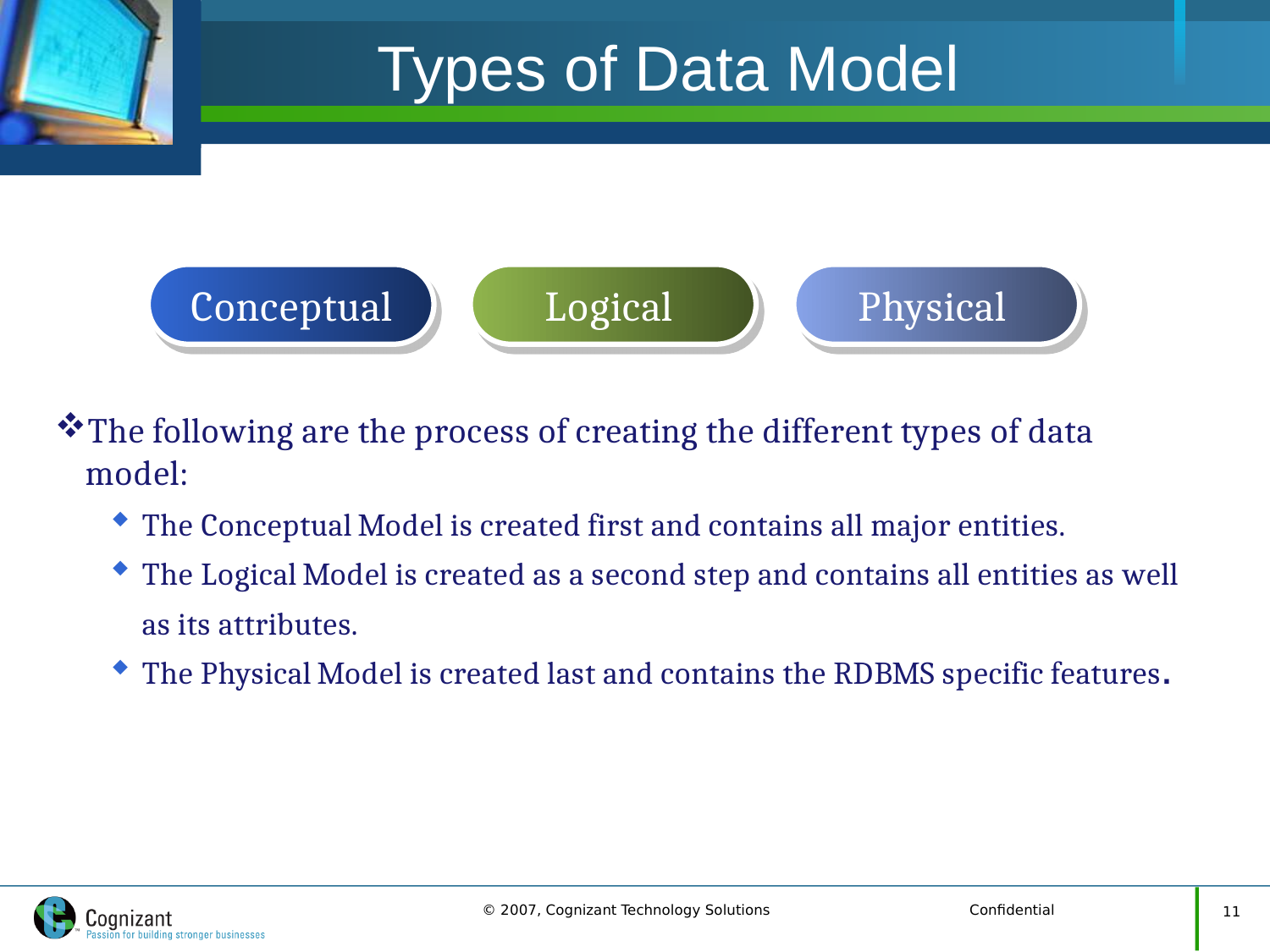

# Types of Data Model
Conceptual
Logical
Physical
The following are the process of creating the different types of data model:
The Conceptual Model is created first and contains all major entities.
The Logical Model is created as a second step and contains all entities as well as its attributes.
The Physical Model is created last and contains the RDBMS specific features.

11